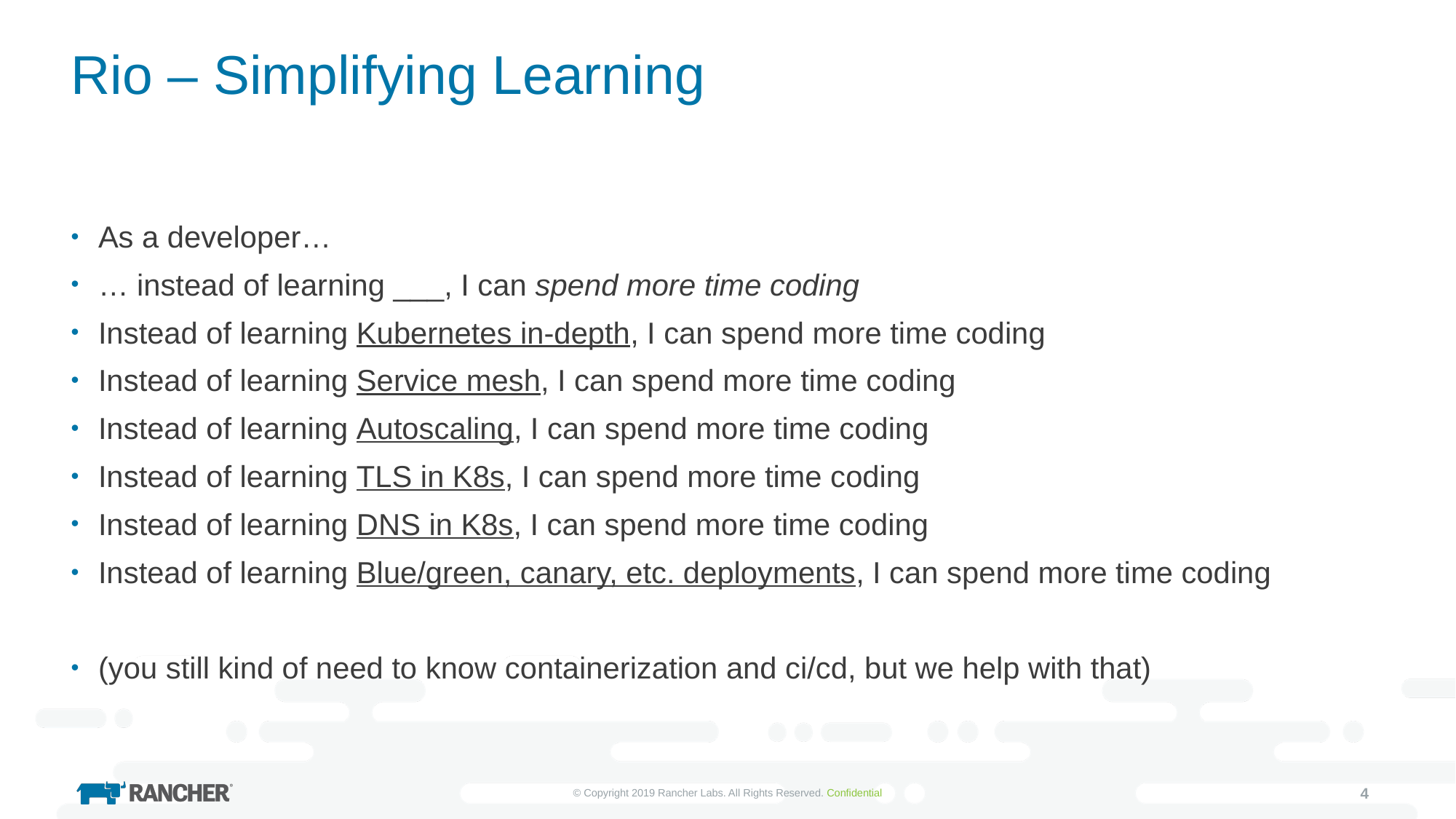

# Rio – Simplifying Learning

As a developer…
… instead of learning ___, I can spend more time coding
Instead of learning Kubernetes in-depth, I can spend more time coding
Instead of learning Service mesh, I can spend more time coding
Instead of learning Autoscaling, I can spend more time coding
Instead of learning TLS in K8s, I can spend more time coding
Instead of learning DNS in K8s, I can spend more time coding
Instead of learning Blue/green, canary, etc. deployments, I can spend more time coding

(you still kind of need to know containerization and ci/cd, but we help with that)